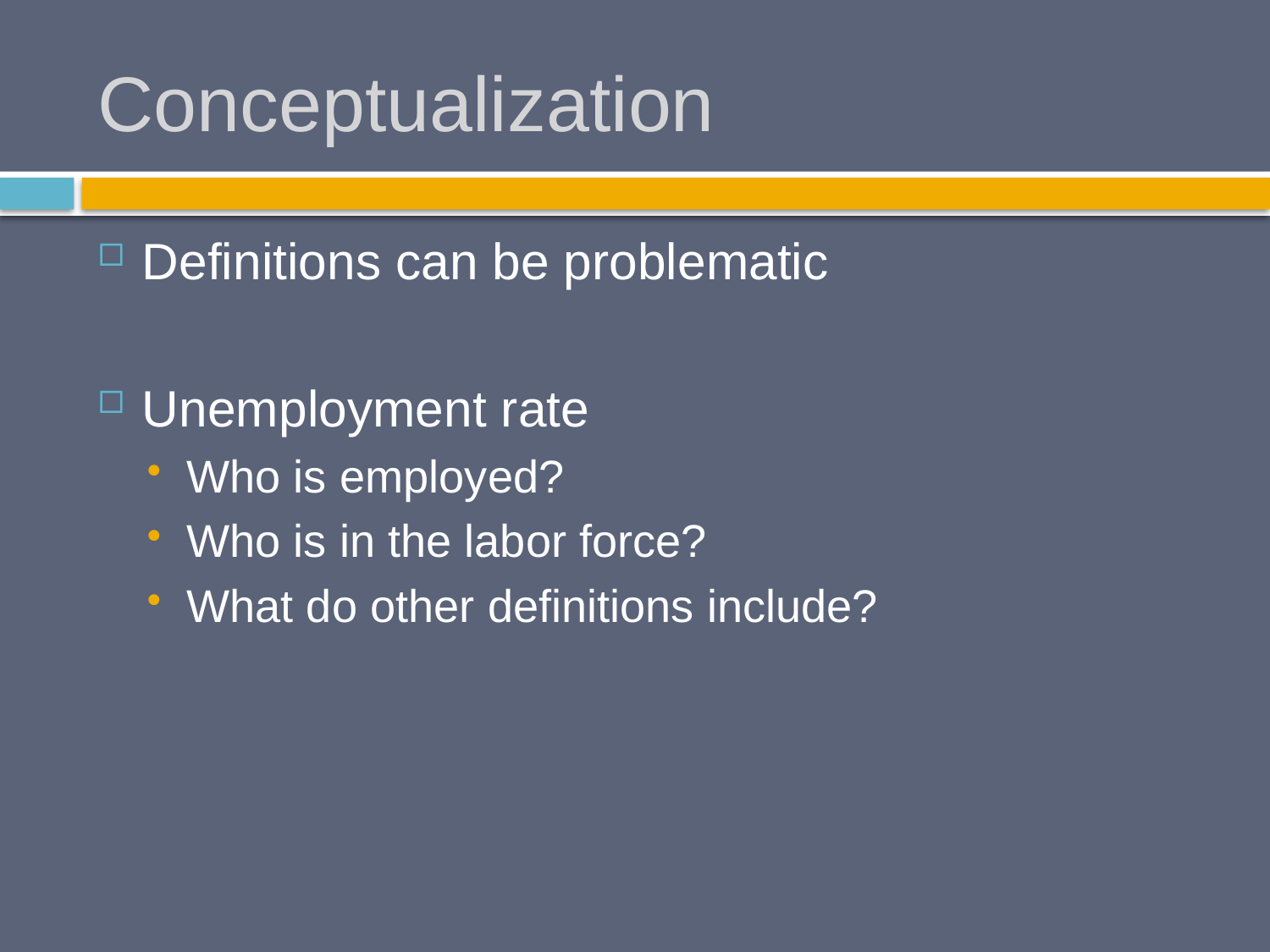

# Conceptualization
Definitions can be problematic

Unemployment rate
Who is employed?
Who is in the labor force?
What do other definitions include?